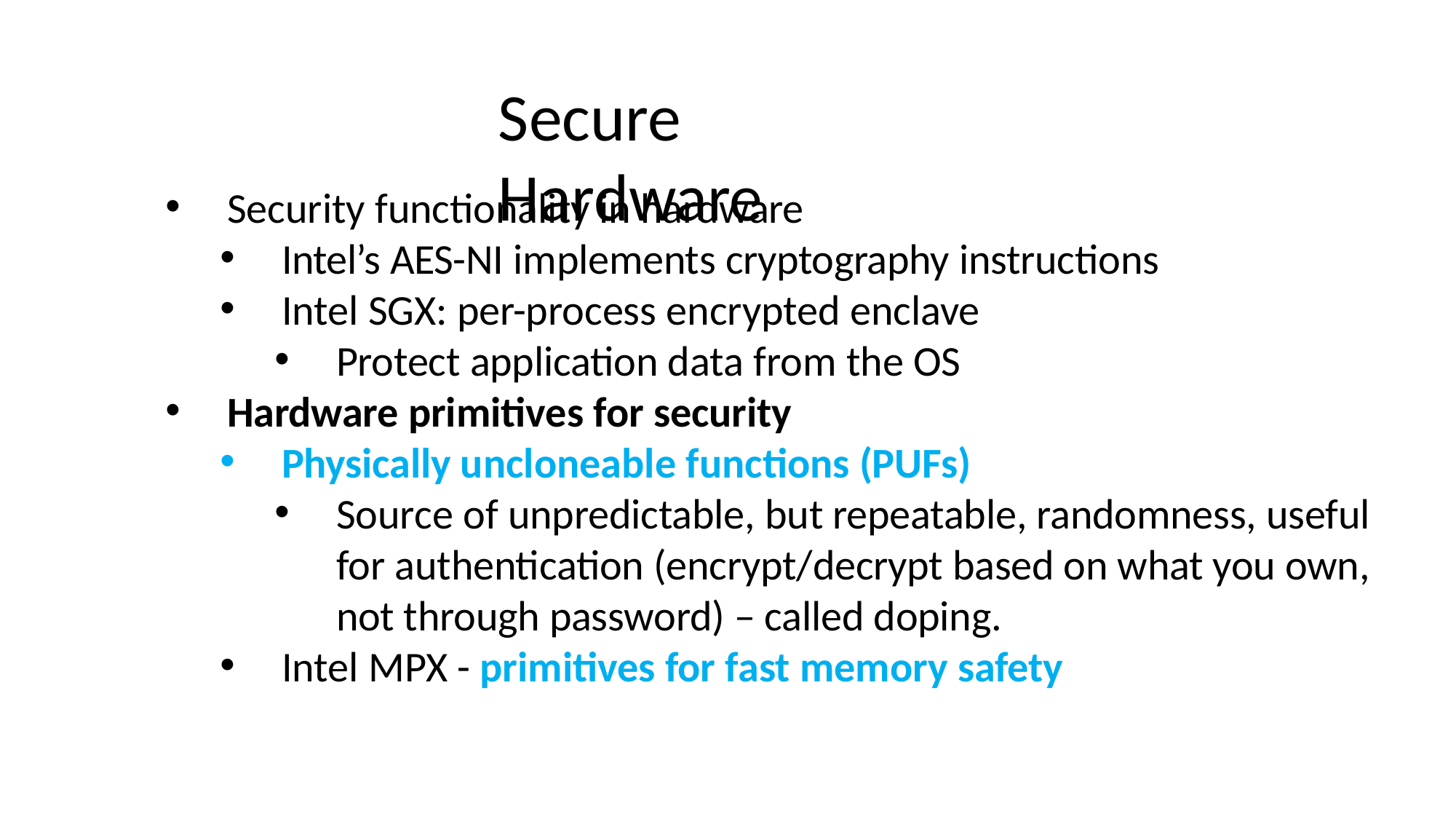

# Secure Hardware
Security functionality in hardware
Intel’s AES-NI implements cryptography instructions
Intel SGX: per-process encrypted enclave
Protect application data from the OS
Hardware primitives for security
Physically uncloneable functions (PUFs)
Source of unpredictable, but repeatable, randomness, useful for authentication (encrypt/decrypt based on what you own, not through password) – called doping.
Intel MPX - primitives for fast memory safety